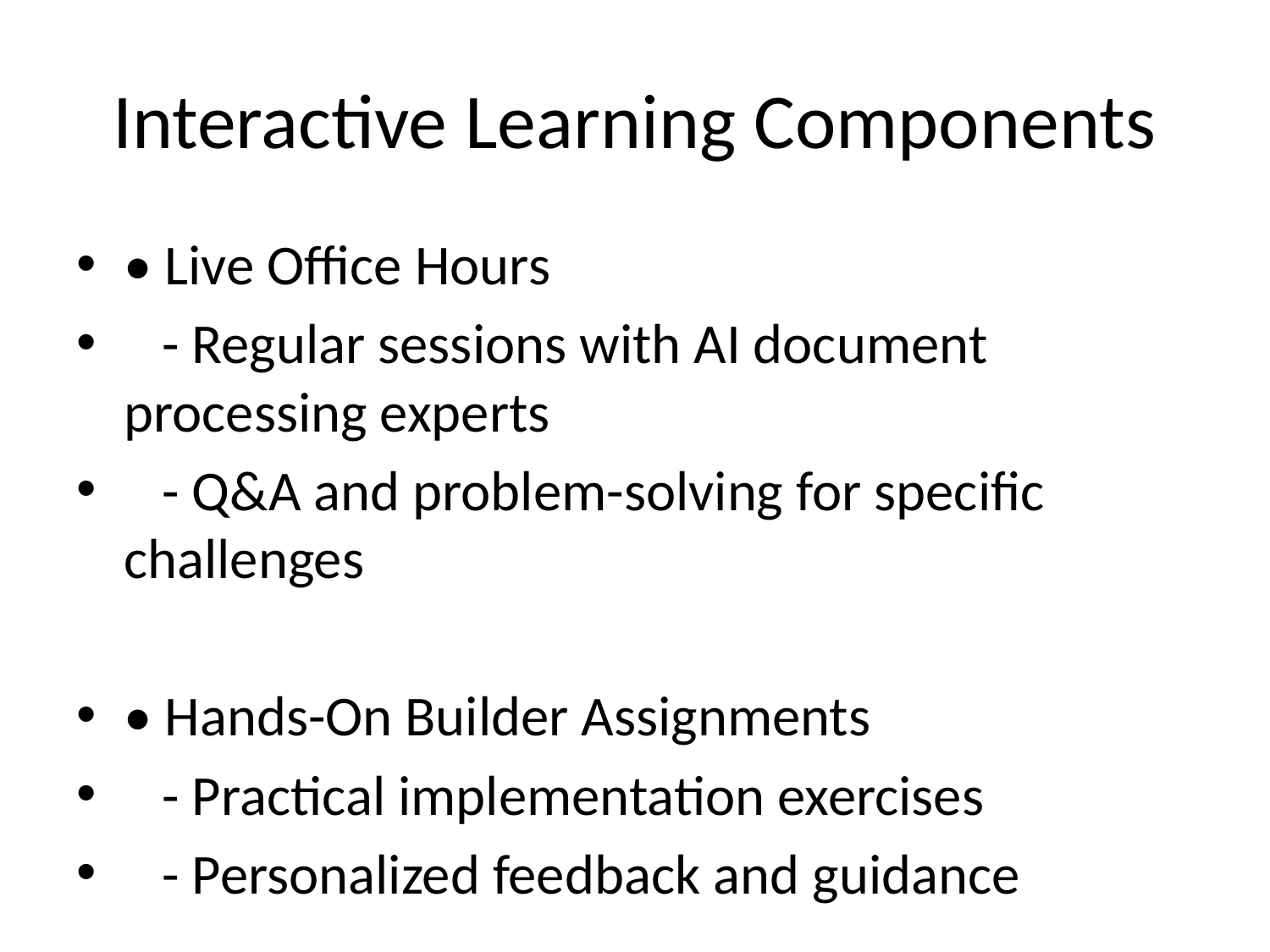

# Interactive Learning Components
• Live Office Hours
   - Regular sessions with AI document processing experts
   - Q&A and problem-solving for specific challenges

• Hands-On Builder Assignments
   - Practical implementation exercises
   - Personalized feedback and guidance

• Block Hour Support
   - Dedicated assistance for specific implementation questions
   - Direct access to technical experts